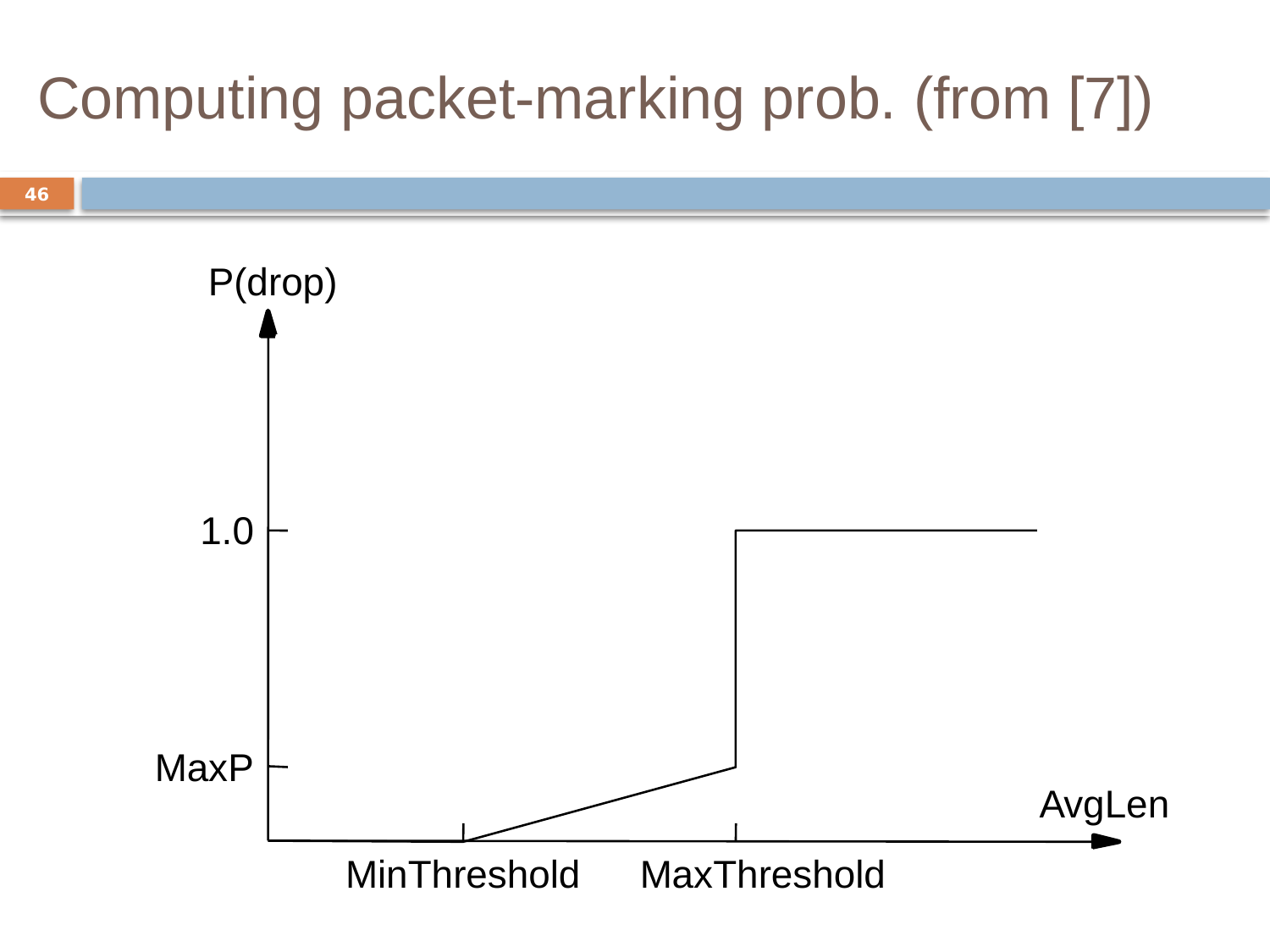

# Computing packet-marking prob. (from [7])
46
P(drop)

1.0

MaxP

A
vgLen

MinThreshold
MaxThreshold